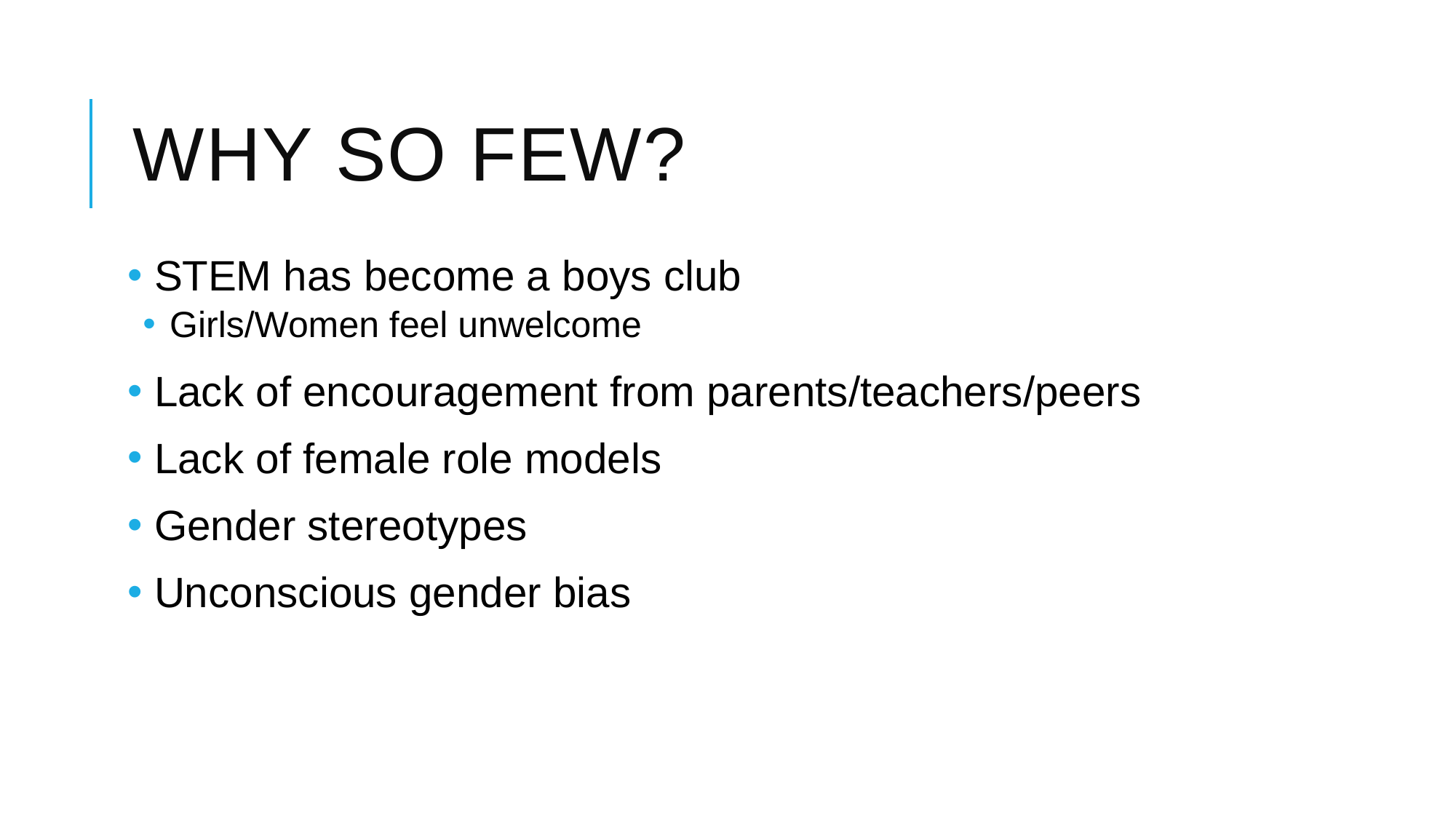

# Why So Few?
 STEM has become a boys club
 Girls/Women feel unwelcome
 Lack of encouragement from parents/teachers/peers
 Lack of female role models
 Gender stereotypes
 Unconscious gender bias